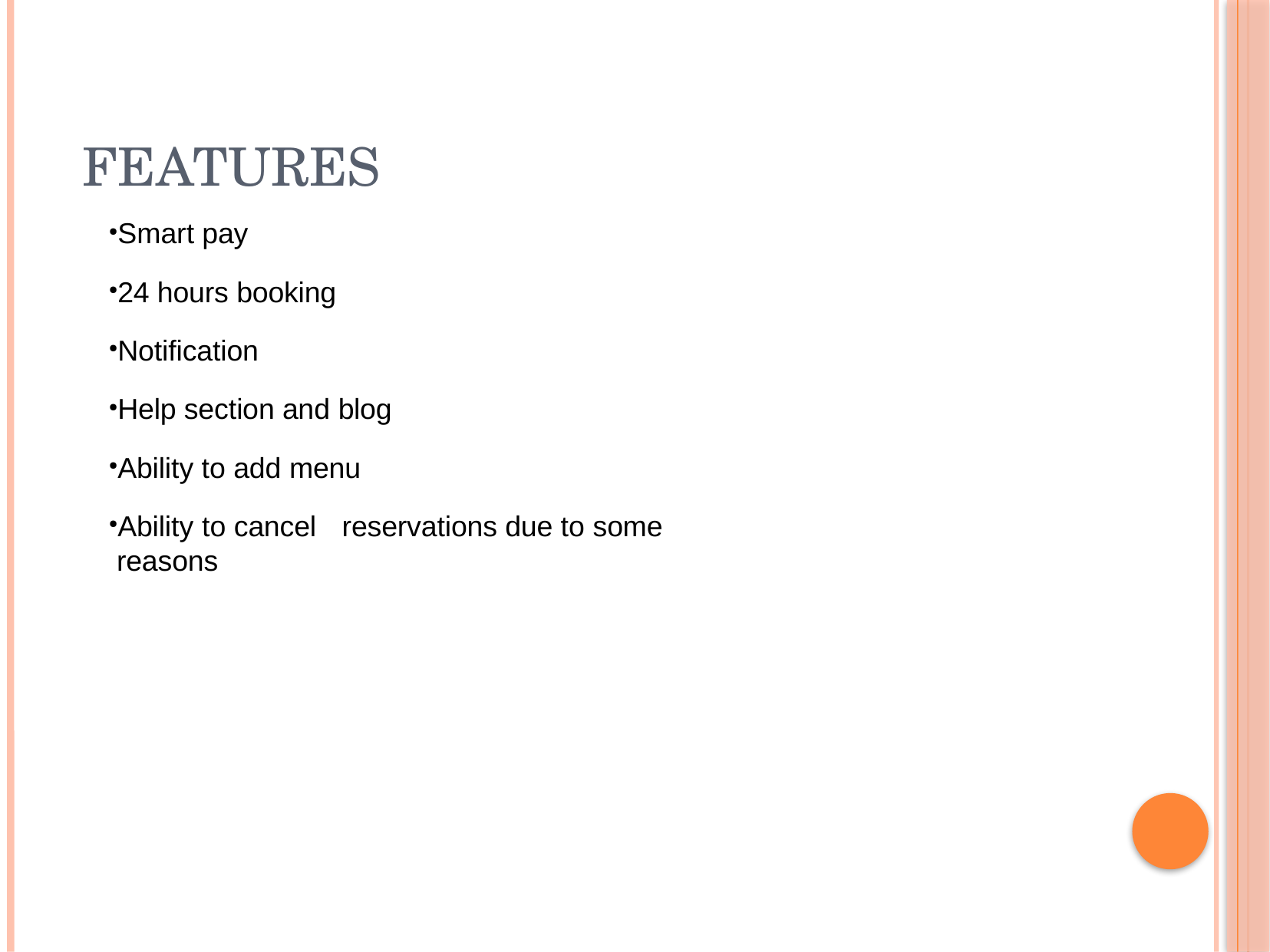

# Features
Smart pay
24 hours booking
Notification
Help section and blog
Ability to add menu
Ability to cancel	reservations due to some reasons